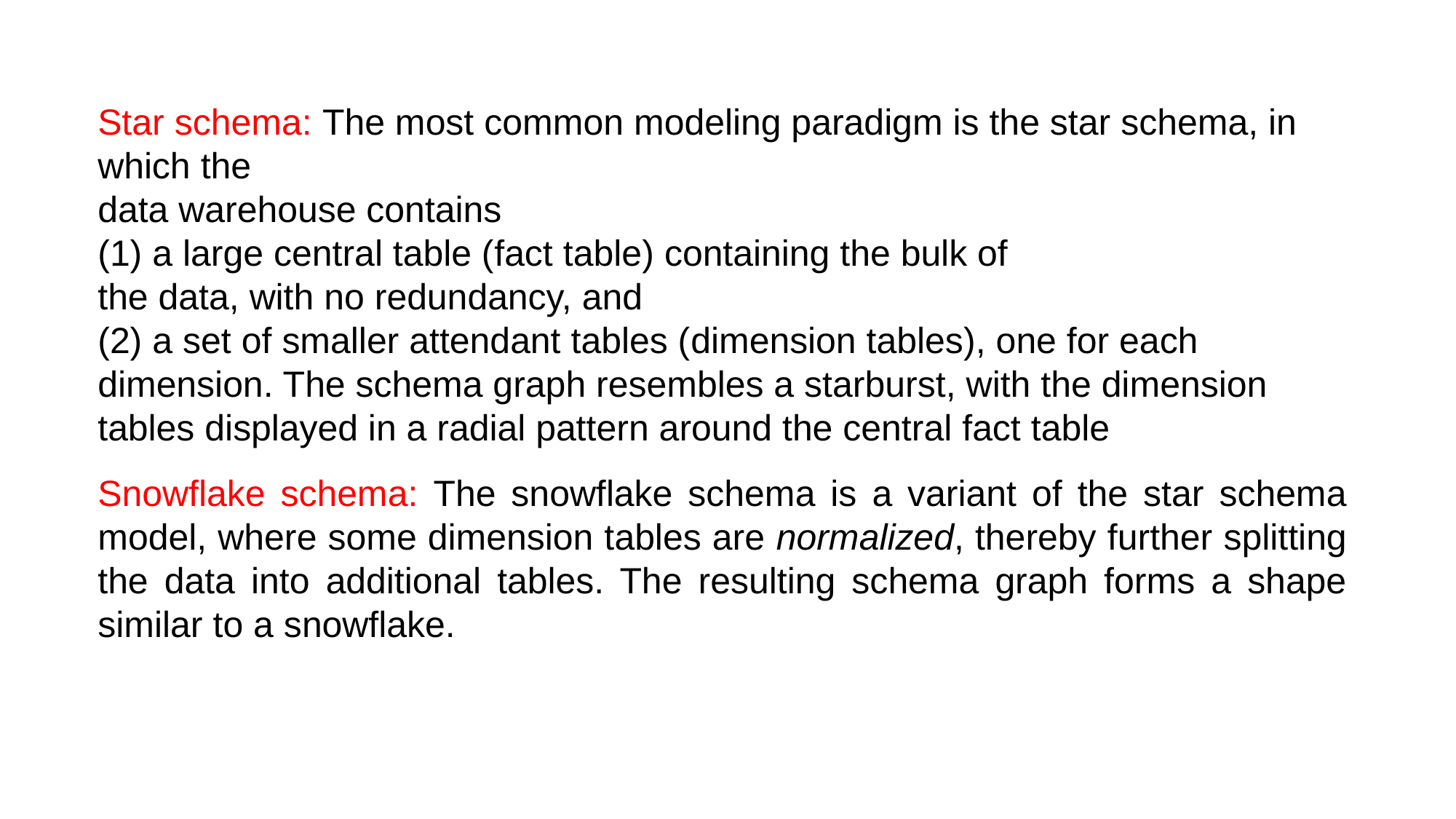

Star schema: The most common modeling paradigm is the star schema, in which the
data warehouse contains
(1) a large central table (fact table) containing the bulk of
the data, with no redundancy, and
(2) a set of smaller attendant tables (dimension tables), one for each dimension. The schema graph resembles a starburst, with the dimension tables displayed in a radial pattern around the central fact table
Snowflake schema: The snowflake schema is a variant of the star schema model, where some dimension tables are normalized, thereby further splitting the data into additional tables. The resulting schema graph forms a shape similar to a snowflake.